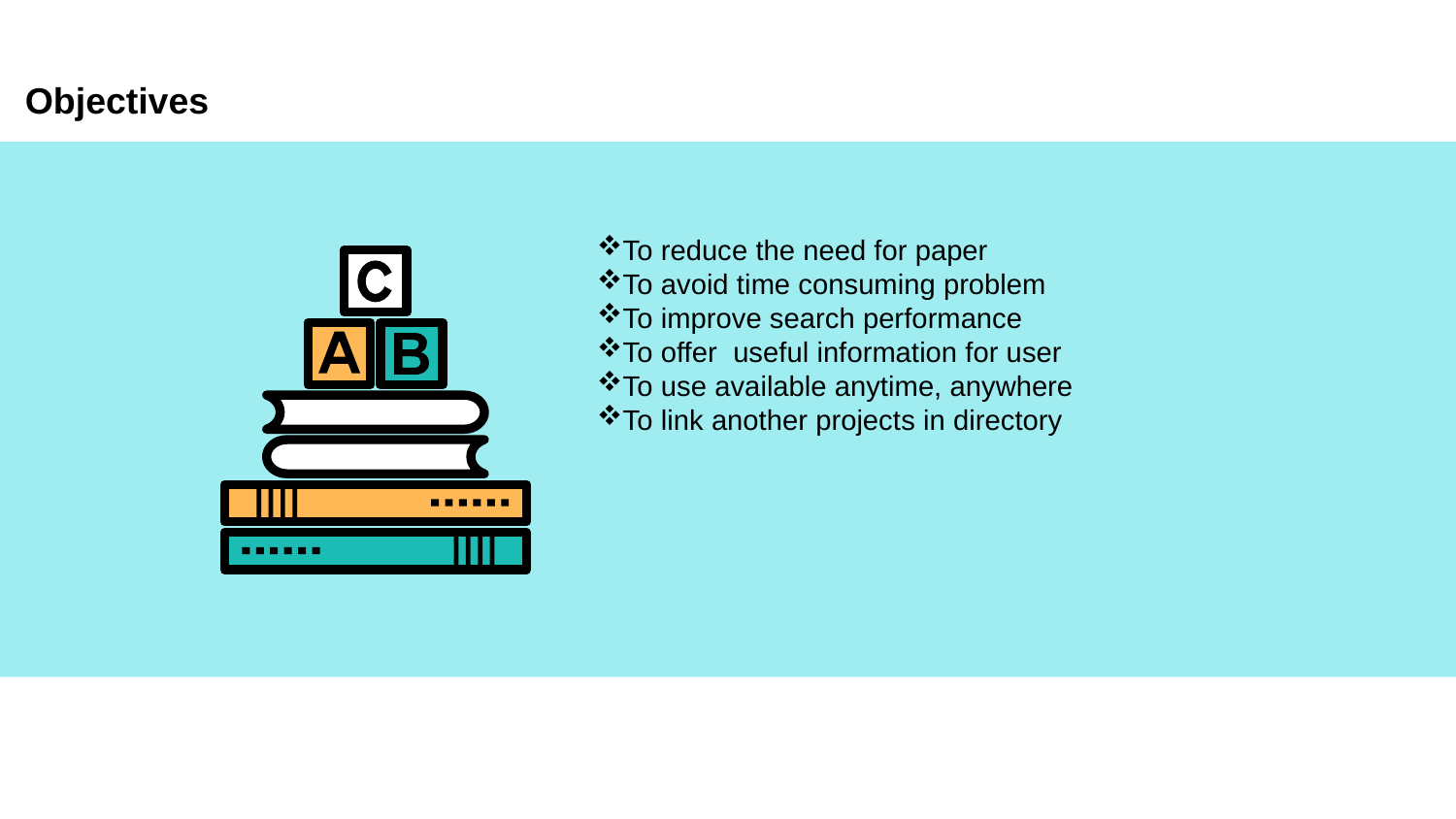

Objectives

To reduce the need for paper
To avoid time consuming problem
To improve search performance
To offer  useful information for user
To use available anytime, anywhere
To link another projects in directory